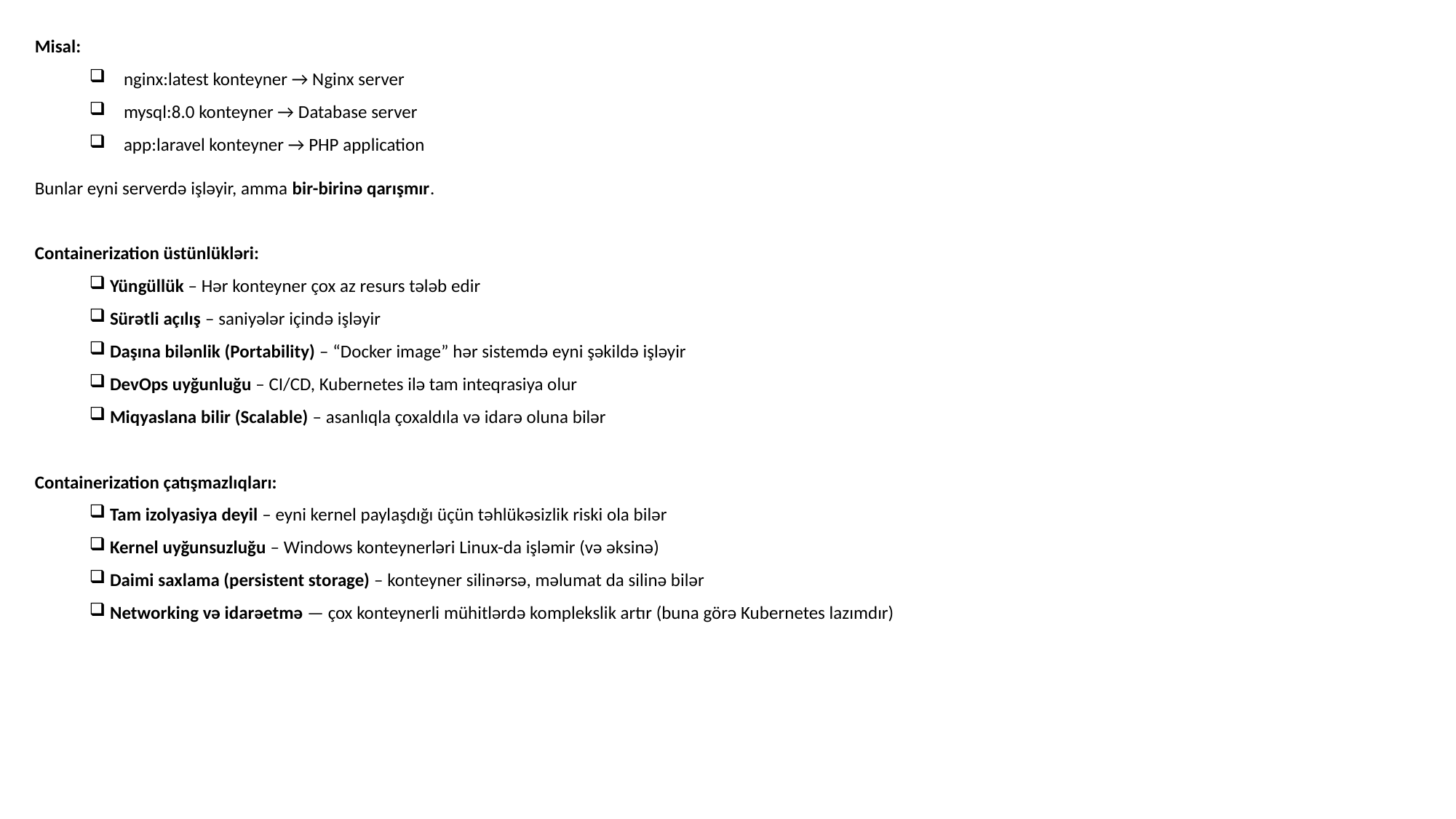

Misal:
nginx:latest konteyner → Nginx server
mysql:8.0 konteyner → Database server
app:laravel konteyner → PHP application

Bunlar eyni serverdə işləyir, amma bir-birinə qarışmır.

Containerization üstünlükləri:
Yüngüllük – Hər konteyner çox az resurs tələb edir
Sürətli açılış – saniyələr içində işləyir
Daşına bilənlik (Portability) – “Docker image” hər sistemdə eyni şəkildə işləyir
DevOps uyğunluğu – CI/CD, Kubernetes ilə tam inteqrasiya olur
Miqyaslana bilir (Scalable) – asanlıqla çoxaldıla və idarə oluna bilər

Containerization çatışmazlıqları:
Tam izolyasiya deyil – eyni kernel paylaşdığı üçün təhlükəsizlik riski ola bilər
Kernel uyğunsuzluğu – Windows konteynerləri Linux-da işləmir (və əksinə)
Daimi saxlama (persistent storage) – konteyner silinərsə, məlumat da silinə bilər
Networking və idarəetmə — çox konteynerli mühitlərdə komplekslik artır (buna görə Kubernetes lazımdır)